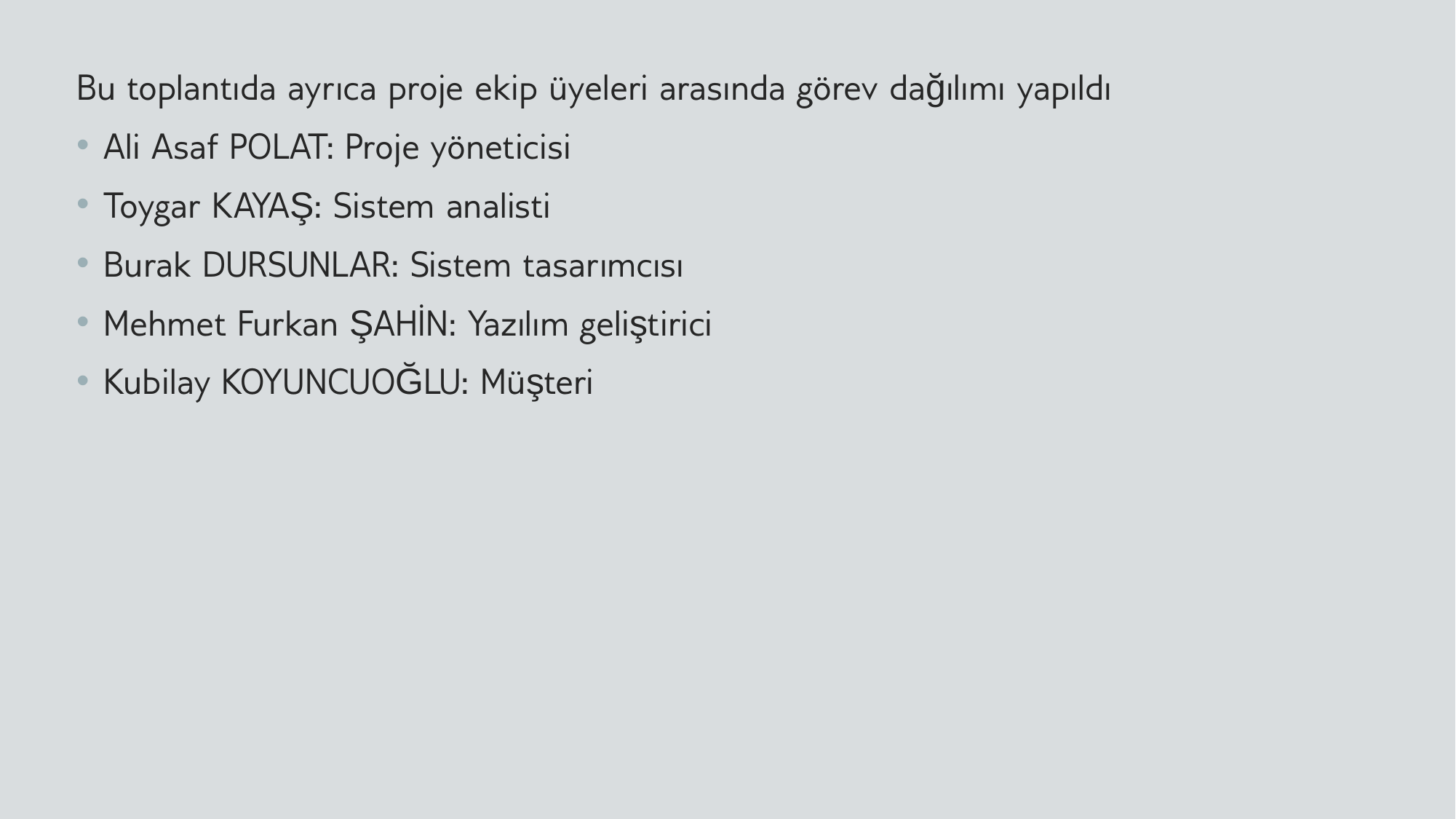

Bu toplantıda ayrıca proje ekip üyeleri arasında görev dağılımı yapıldı
Ali Asaf POLAT: Proje yöneticisi
Toygar KAYAŞ: Sistem analisti
Burak DURSUNLAR: Sistem tasarımcısı
Mehmet Furkan ŞAHİN: Yazılım geliştirici
Kubilay KOYUNCUOĞLU: Müşteri